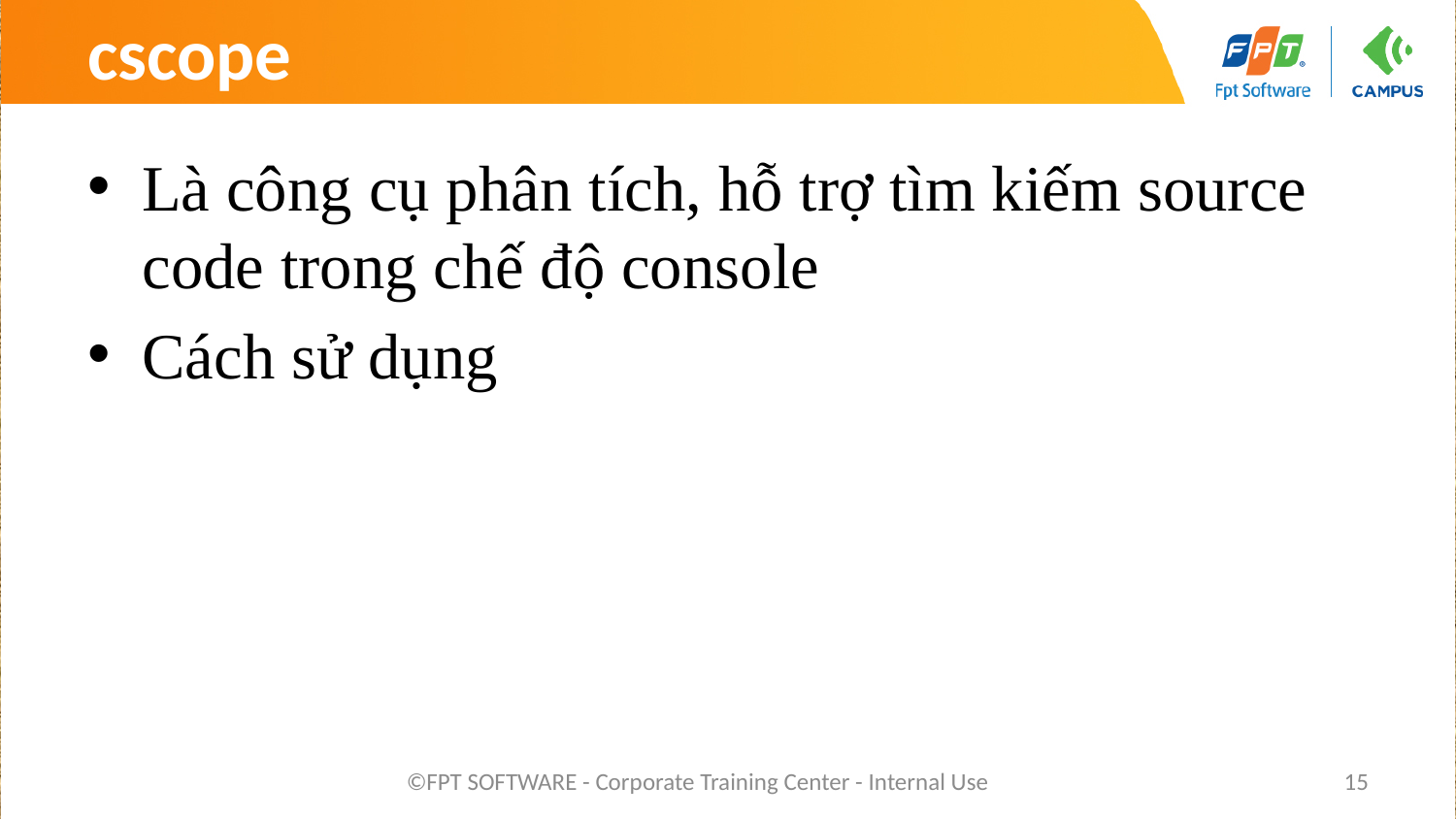

# cscope
Là công cụ phân tích, hỗ trợ tìm kiếm source code trong chế độ console
Cách sử dụng
©FPT SOFTWARE - Corporate Training Center - Internal Use
15